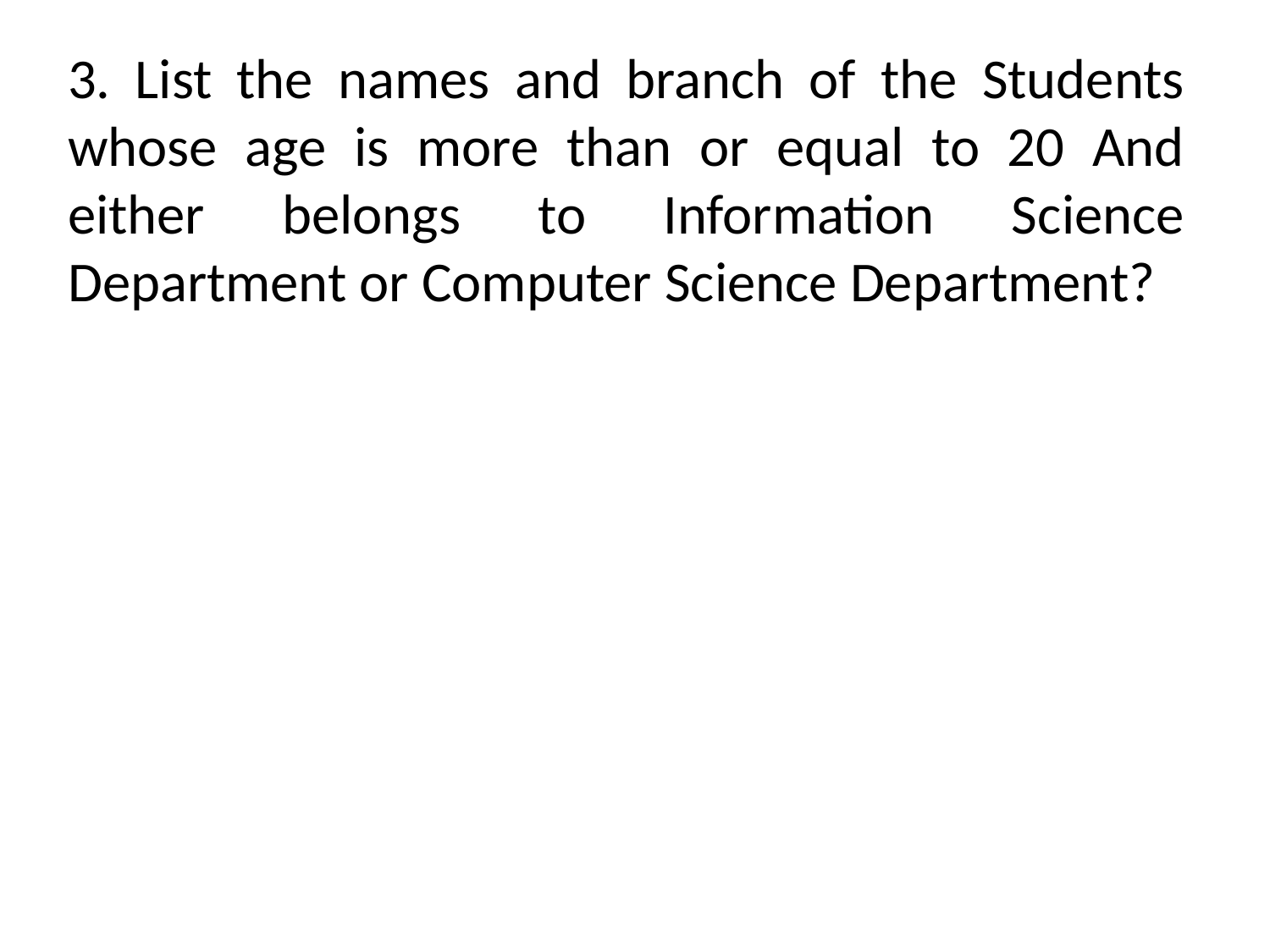

3. List the names and branch of the Students whose age is more than or equal to 20 And either belongs to Information Science Department or Computer Science Department?